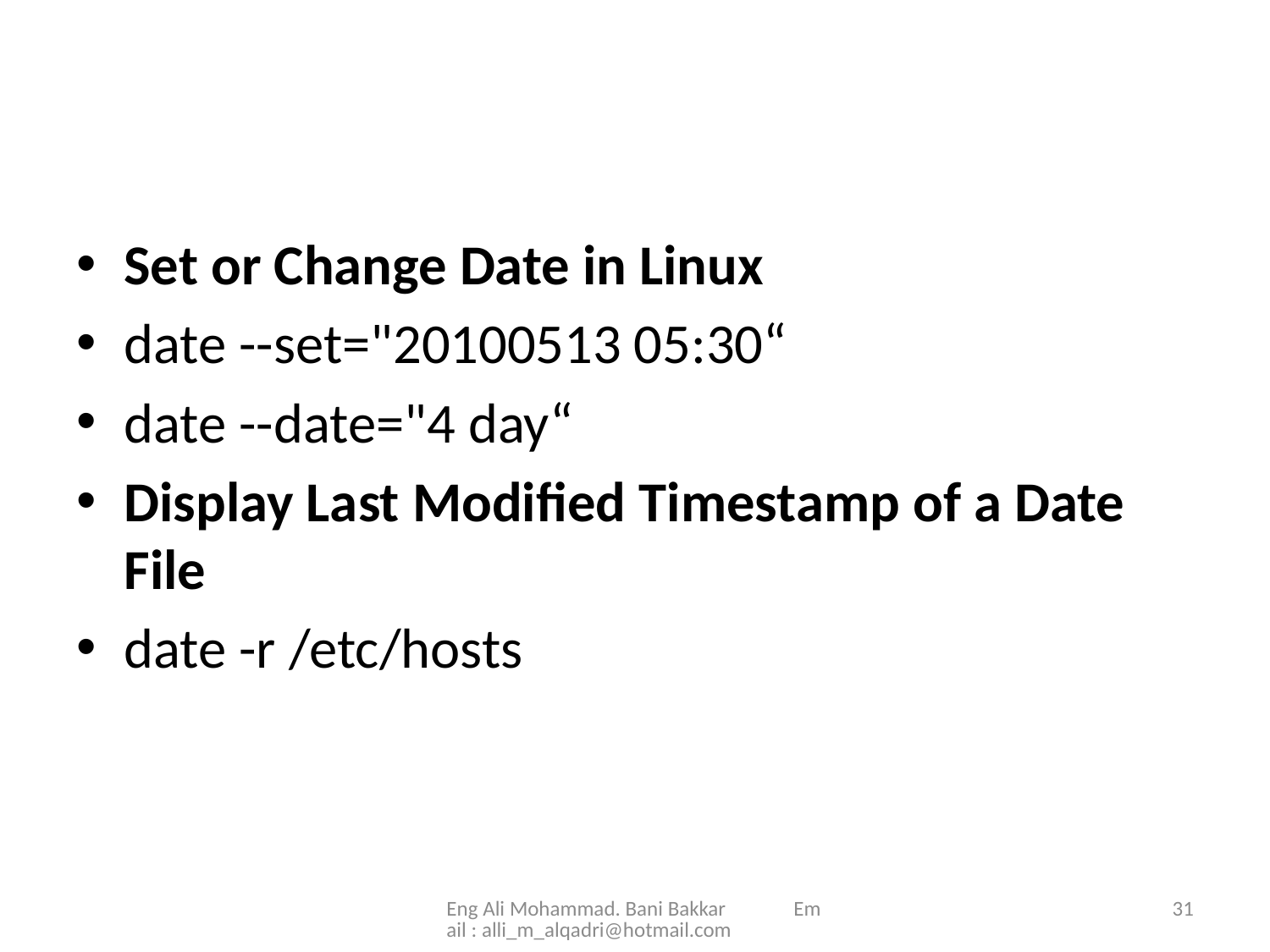

#
Set or Change Date in Linux
date --set="20100513 05:30“
date --date="4 day“
Display Last Modified Timestamp of a Date File
date -r /etc/hosts
Eng Ali Mohammad. Bani Bakkar              Email : alli_m_alqadri@hotmail.com
31